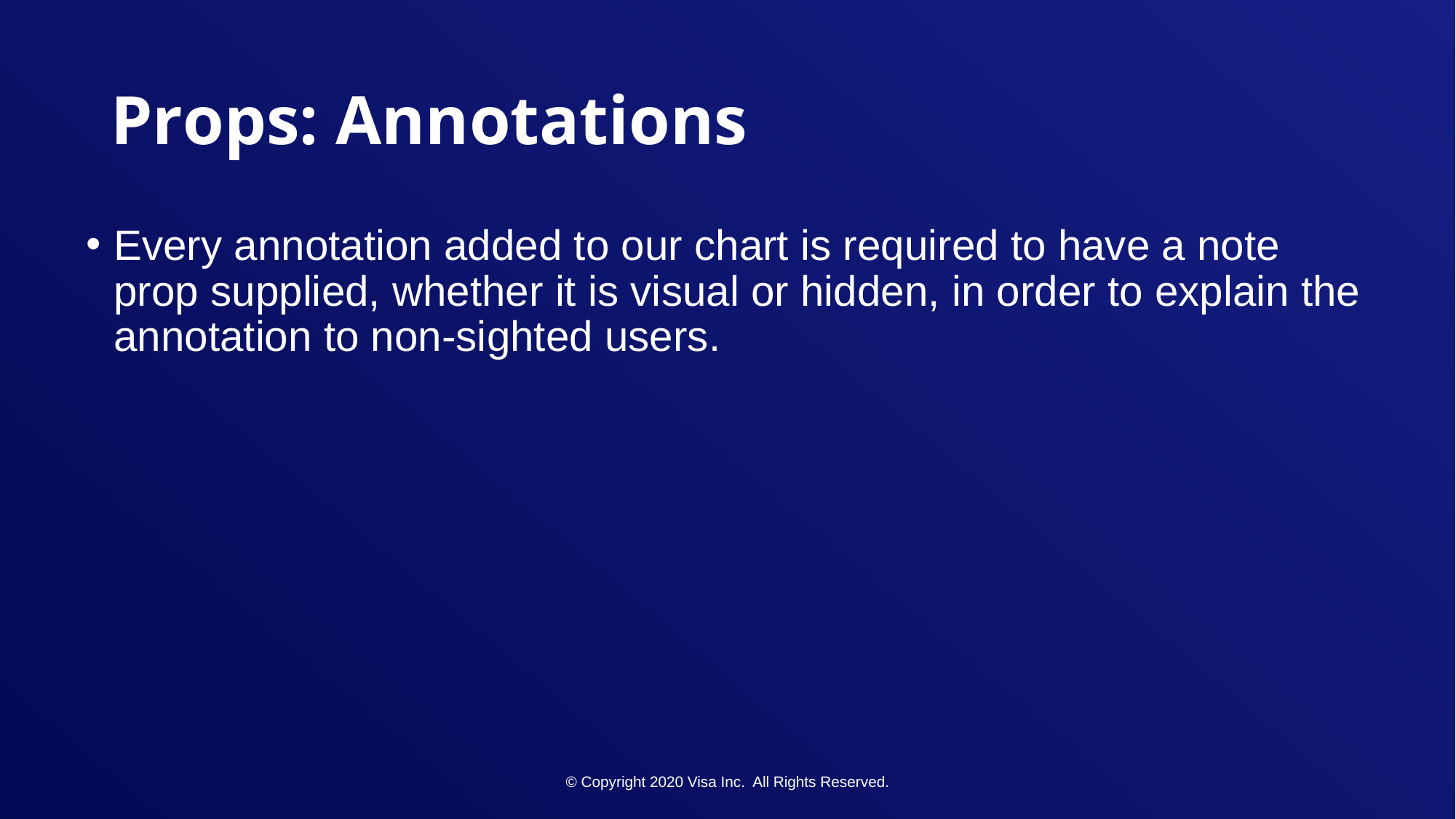

# Props: Annotations
Every annotation added to our chart is required to have a note prop supplied, whether it is visual or hidden, in order to explain the annotation to non-sighted users.
© Copyright 2020 Visa Inc.  All Rights Reserved.